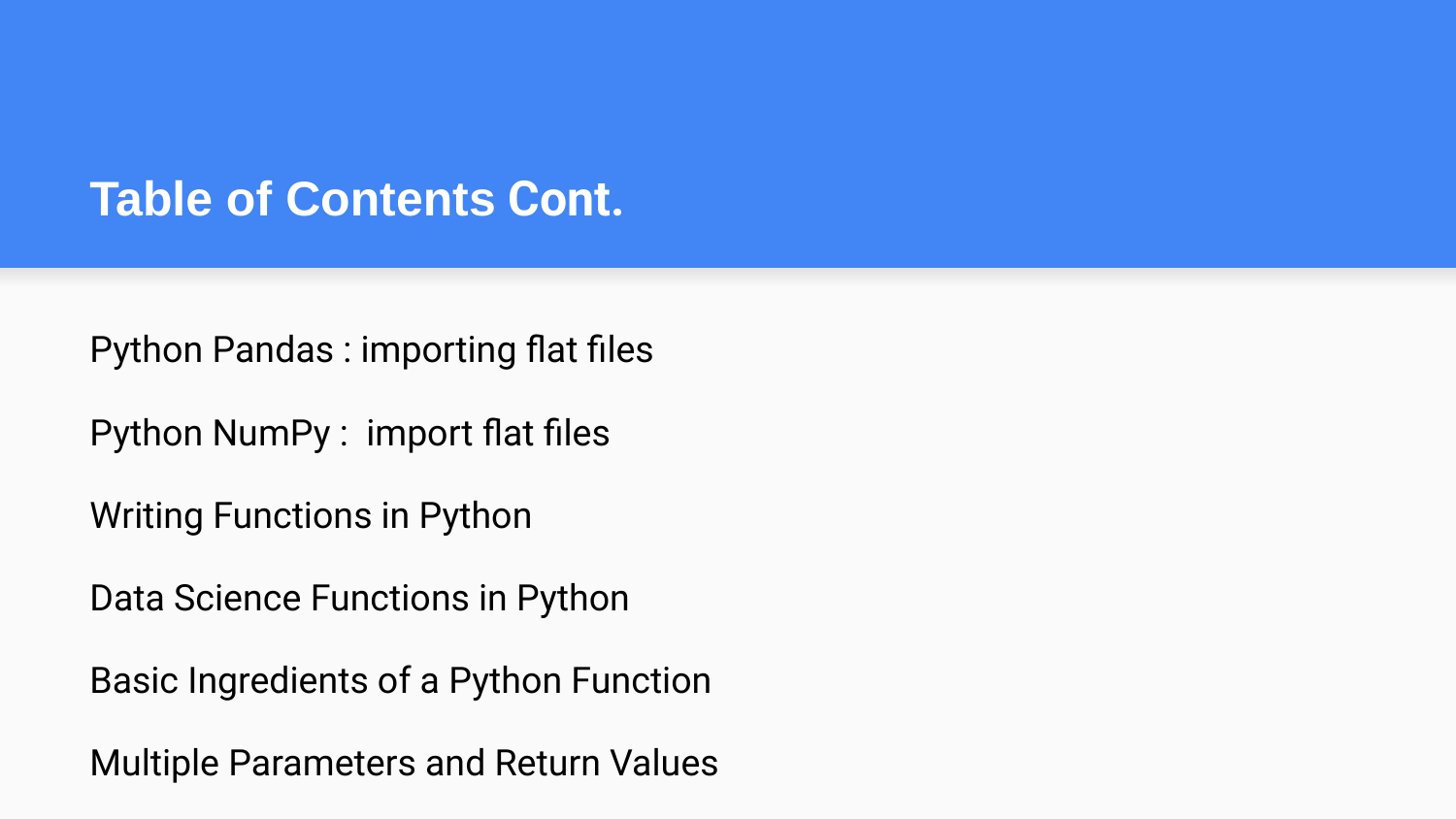

# Table of Contents Cont.
Python Pandas : importing flat files
Python NumPy :  import flat files
Writing Functions in Python
Data Science Functions in Python
Basic Ingredients of a Python Function
Multiple Parameters and Return Values